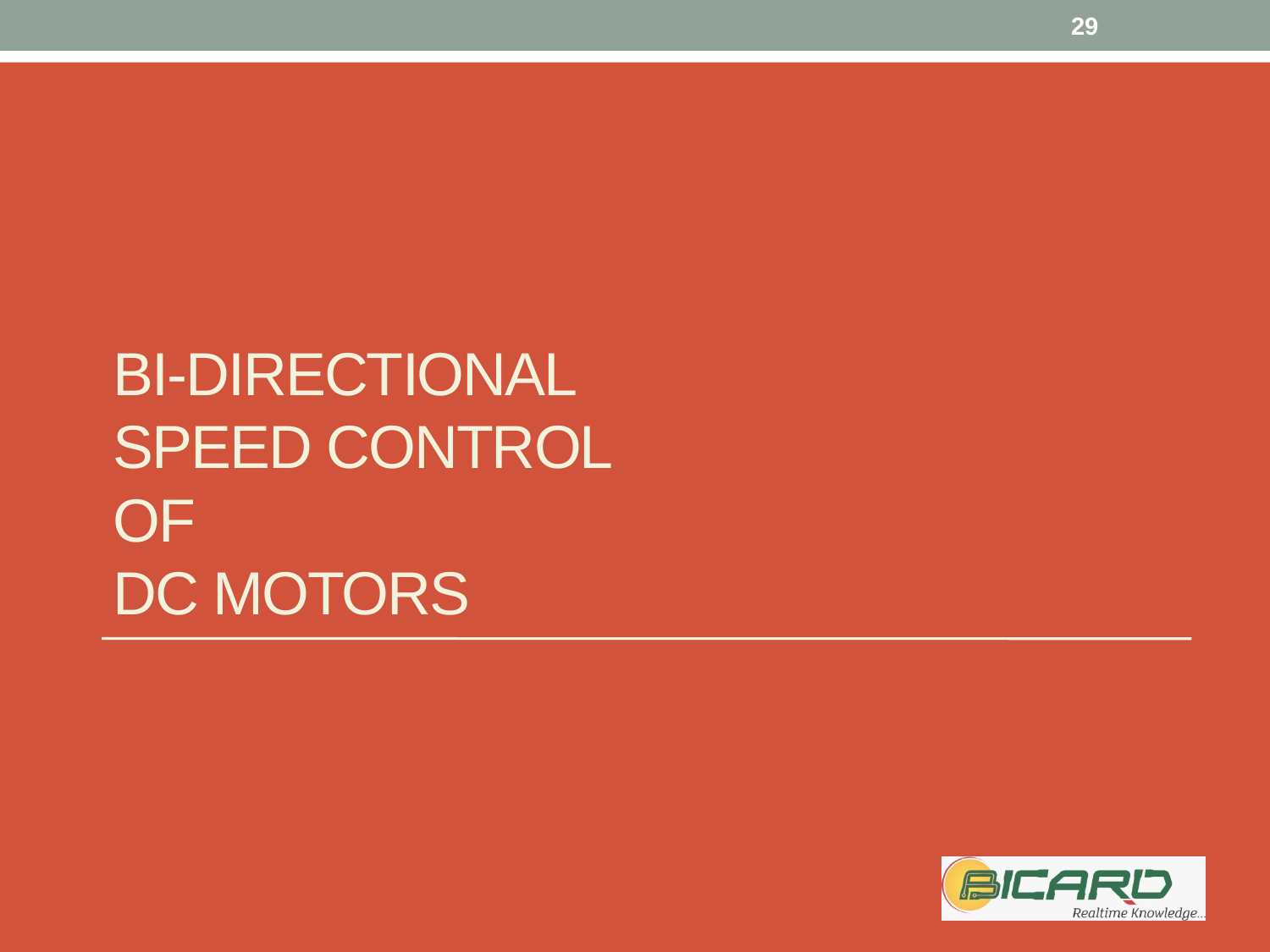

29
# Bi-Directional speed control of dc motors